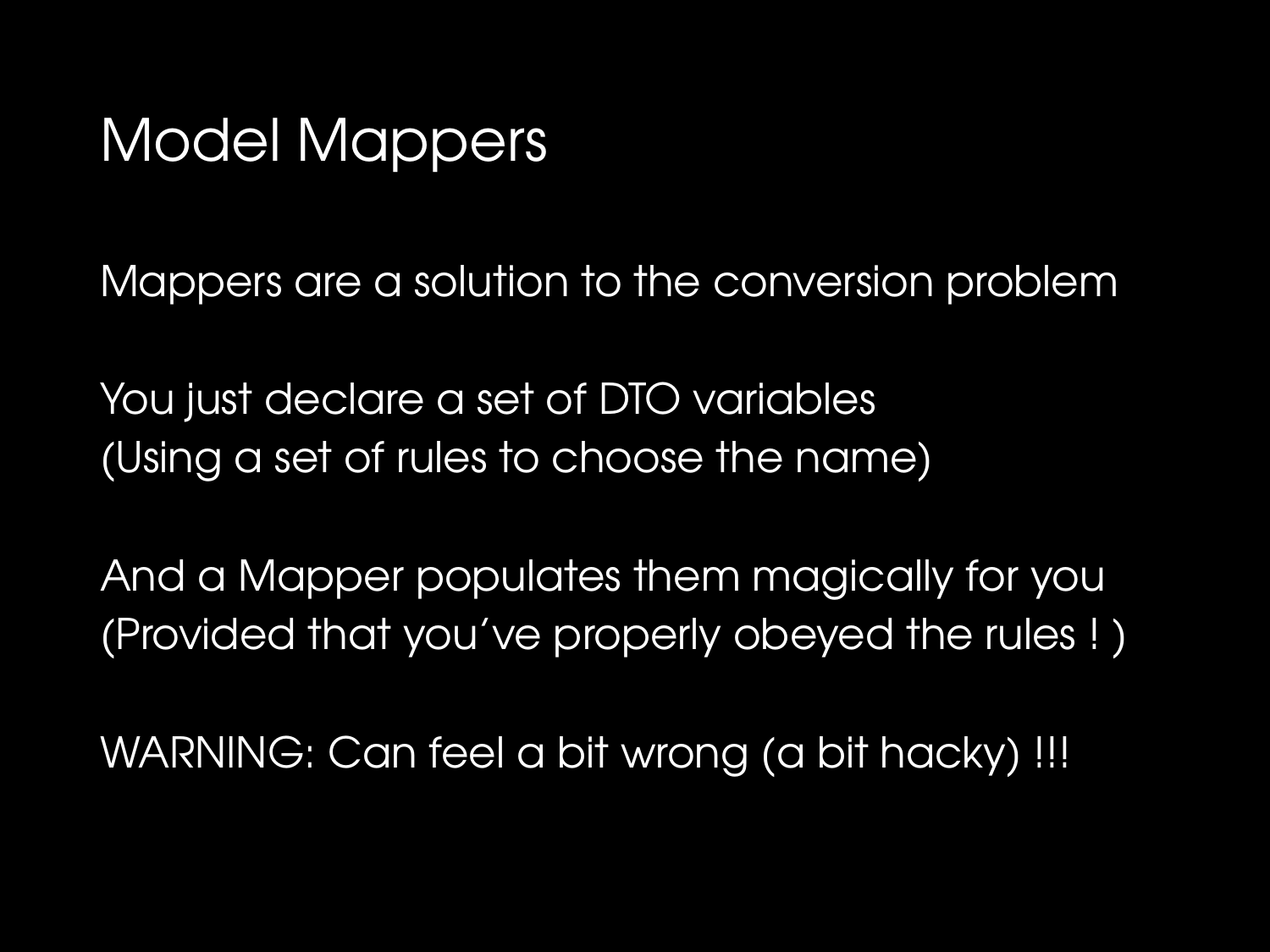

# Model Mappers
Mappers are a solution to the conversion problem

You just declare a set of DTO variables
(Using a set of rules to choose the name)

And a Mapper populates them magically for you
(Provided that you’ve properly obeyed the rules ! )

WARNING: Can feel a bit wrong (a bit hacky) !!!